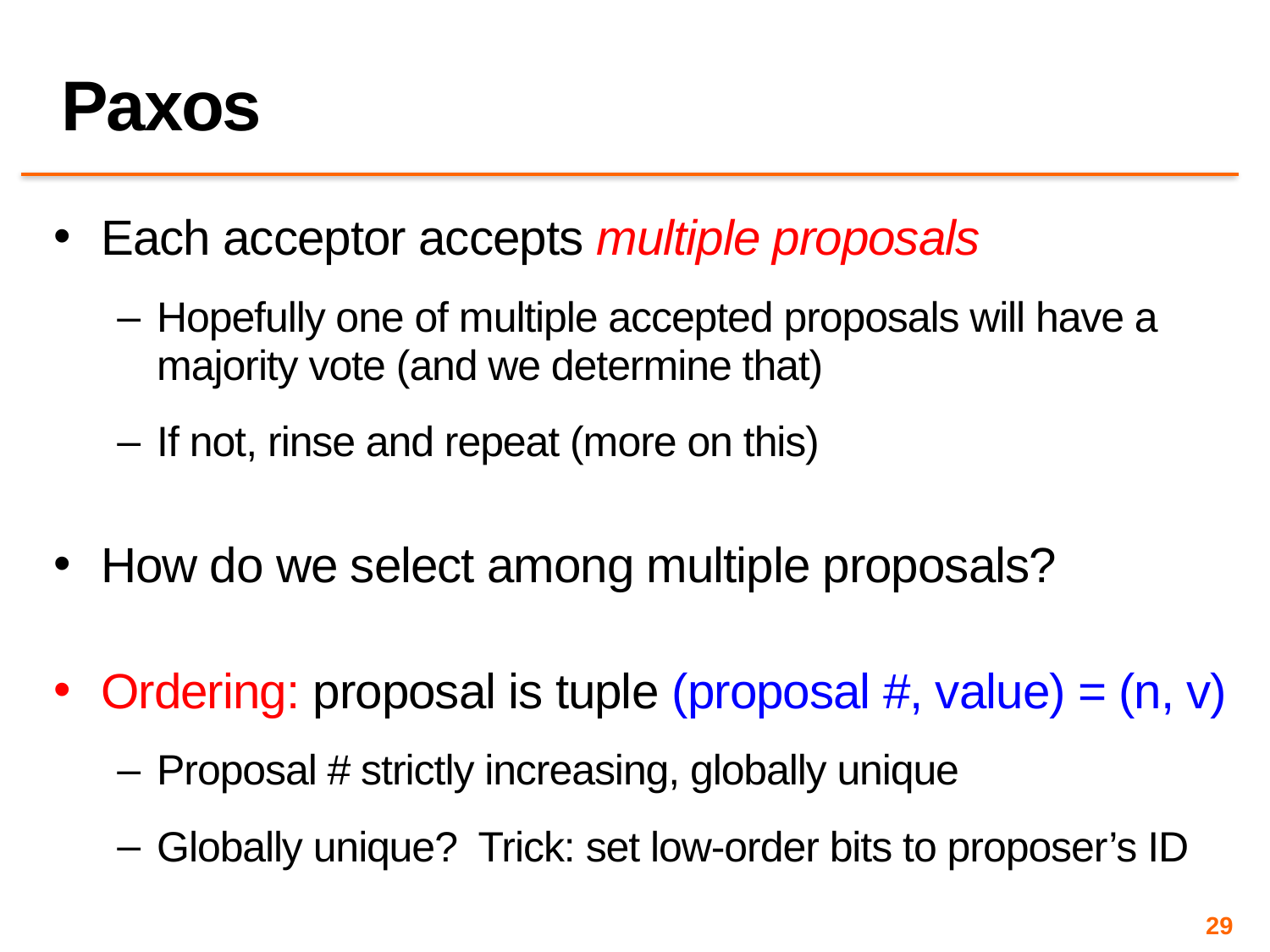

# Paxos
Each acceptor accepts multiple proposals
Hopefully one of multiple accepted proposals will have a majority vote (and we determine that)
If not, rinse and repeat (more on this)
How do we select among multiple proposals?
Ordering: proposal is tuple (proposal #, value) = (n, v)
Proposal # strictly increasing, globally unique
Globally unique?  Trick: set low-order bits to proposer’s ID

29